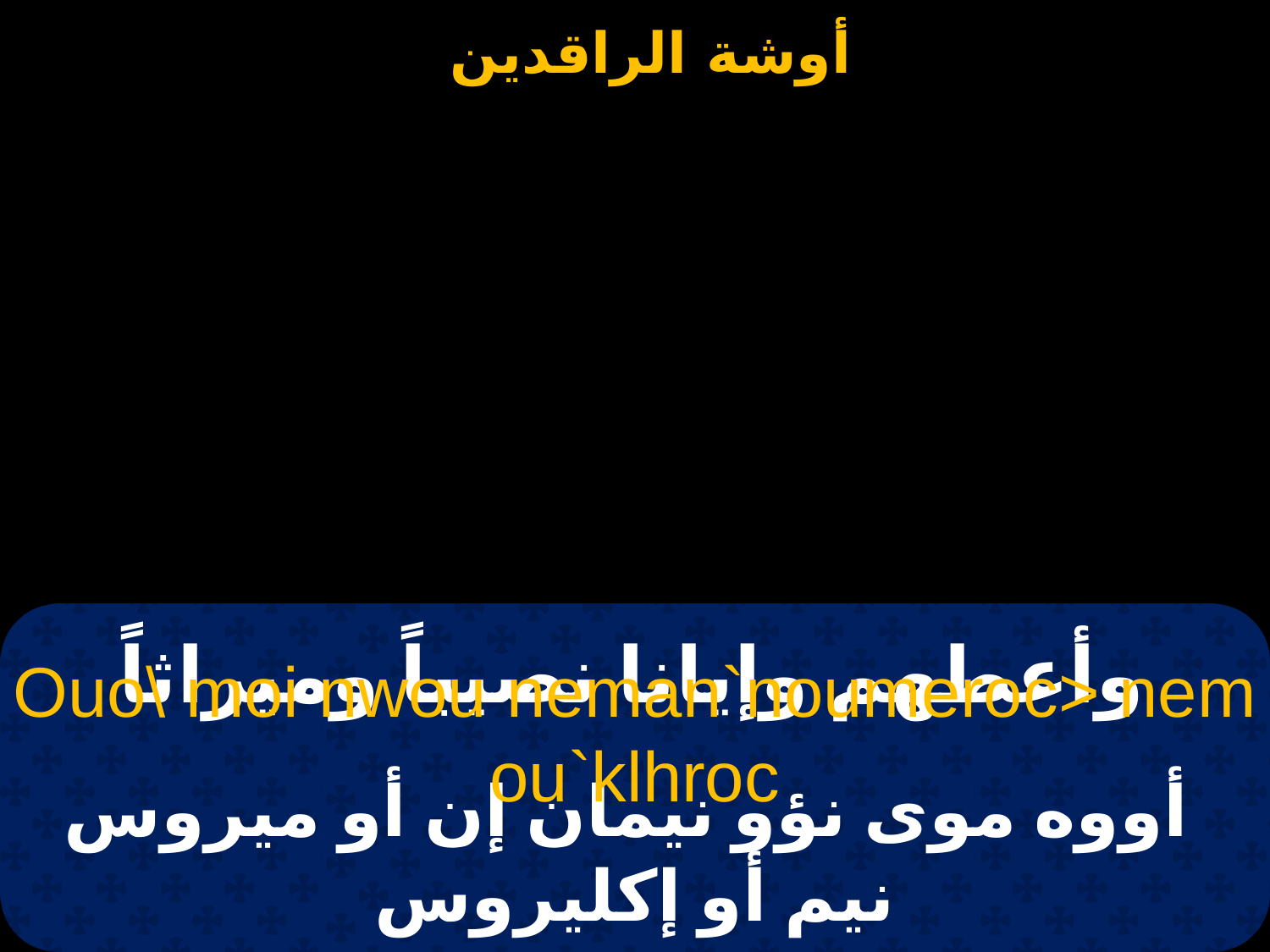

# وأعطهم وإيانا نصيباً وميراثاً
Ouo\ moi nwou neman`noumeroc> nem ou`klhroc
 أووه موى نؤو نيمان إن أو ميروس نيم أو إكليروس